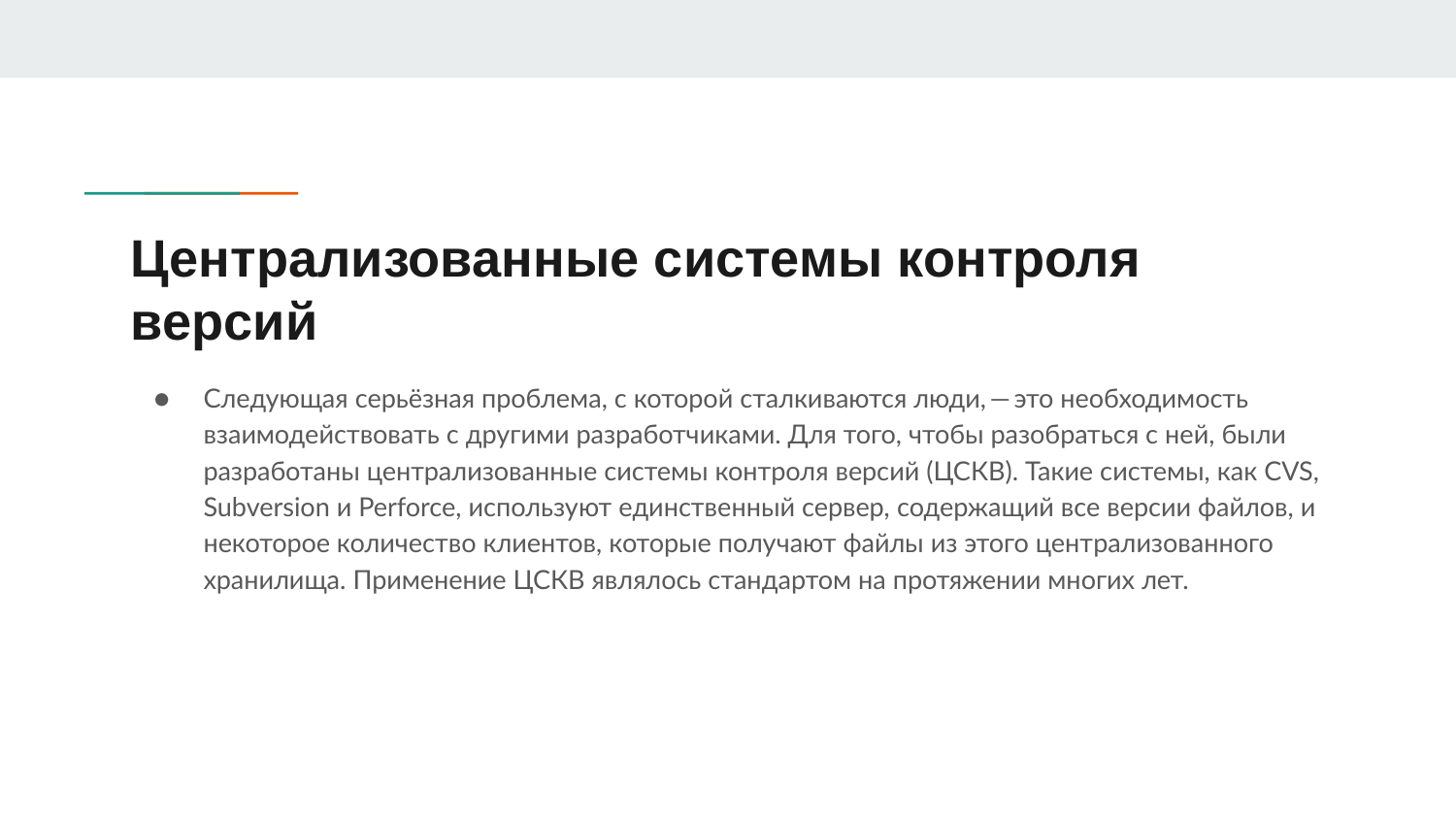

# Централизованные системы контроля версий

Следующая серьёзная проблема, с которой сталкиваются люди, — это необходимость взаимодействовать с другими разработчиками. Для того, чтобы разобраться с ней, были разработаны централизованные системы контроля версий (ЦСКВ). Такие системы, как CVS, Subversion и Perforce, используют единственный сервер, содержащий все версии файлов, и некоторое количество клиентов, которые получают файлы из этого централизованного хранилища. Применение ЦСКВ являлось стандартом на протяжении многих лет.